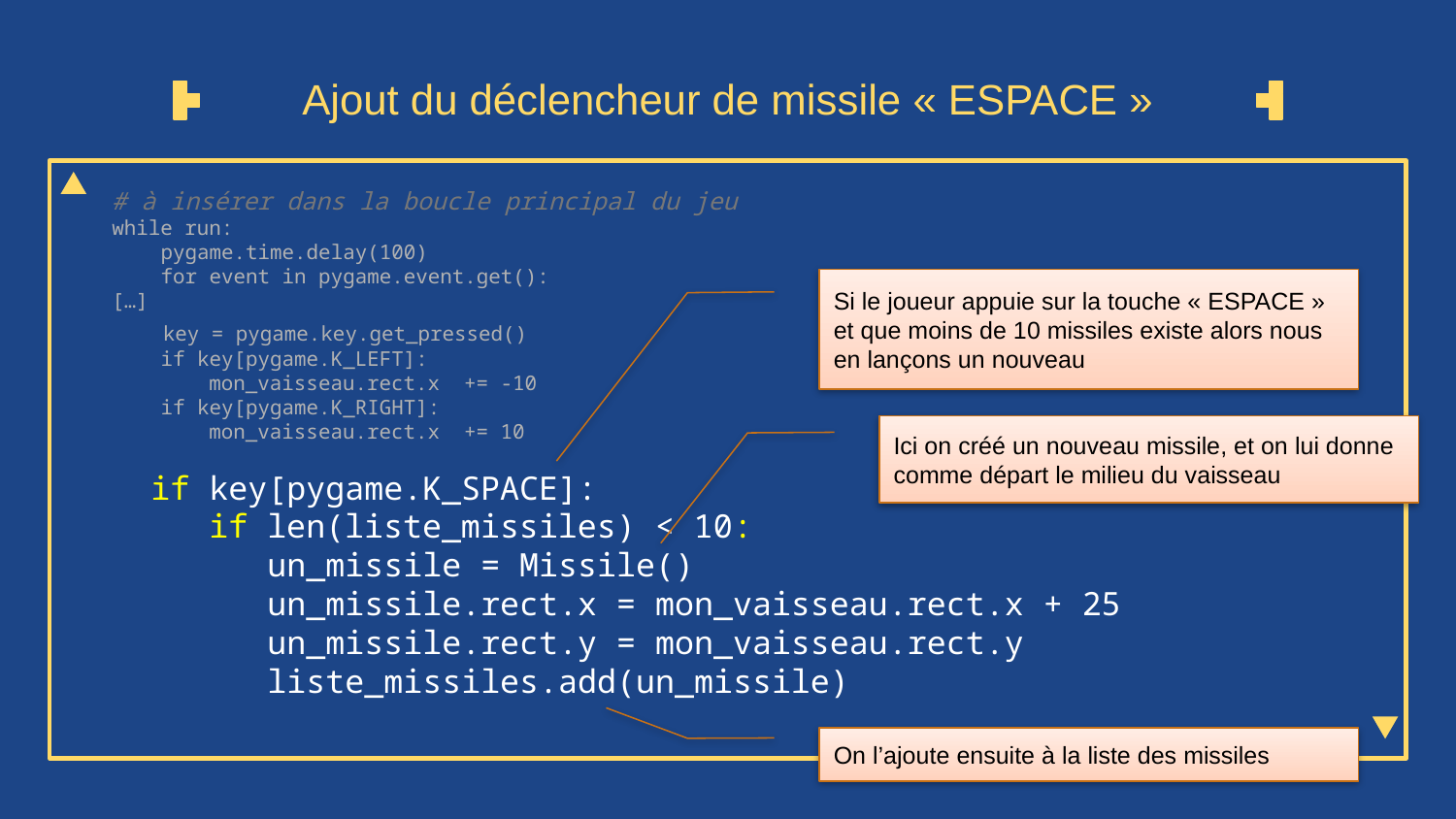

# Ajout du déclencheur de missile « ESPACE »

# à insérer dans la boucle principal du jeu
while run:
    pygame.time.delay(100)
    for event in pygame.event.get():
[…]
   key = pygame.key.get_pressed()
    if key[pygame.K_LEFT]:
        mon_vaisseau.rect.x  += -10
    if key[pygame.K_RIGHT]:
        mon_vaisseau.rect.x  += 10

  if key[pygame.K_SPACE]:
     if len(liste_missiles) < 10:
        un_missile = Missile()
        un_missile.rect.x = mon_vaisseau.rect.x + 25
        un_missile.rect.y = mon_vaisseau.rect.y
        liste_missiles.add(un_missile)
Si le joueur appuie sur la touche « ESPACE » et que moins de 10 missiles existe alors nous en lançons un nouveau
Ici on créé un nouveau missile, et on lui donne comme départ le milieu du vaisseau

On l’ajoute ensuite à la liste des missiles